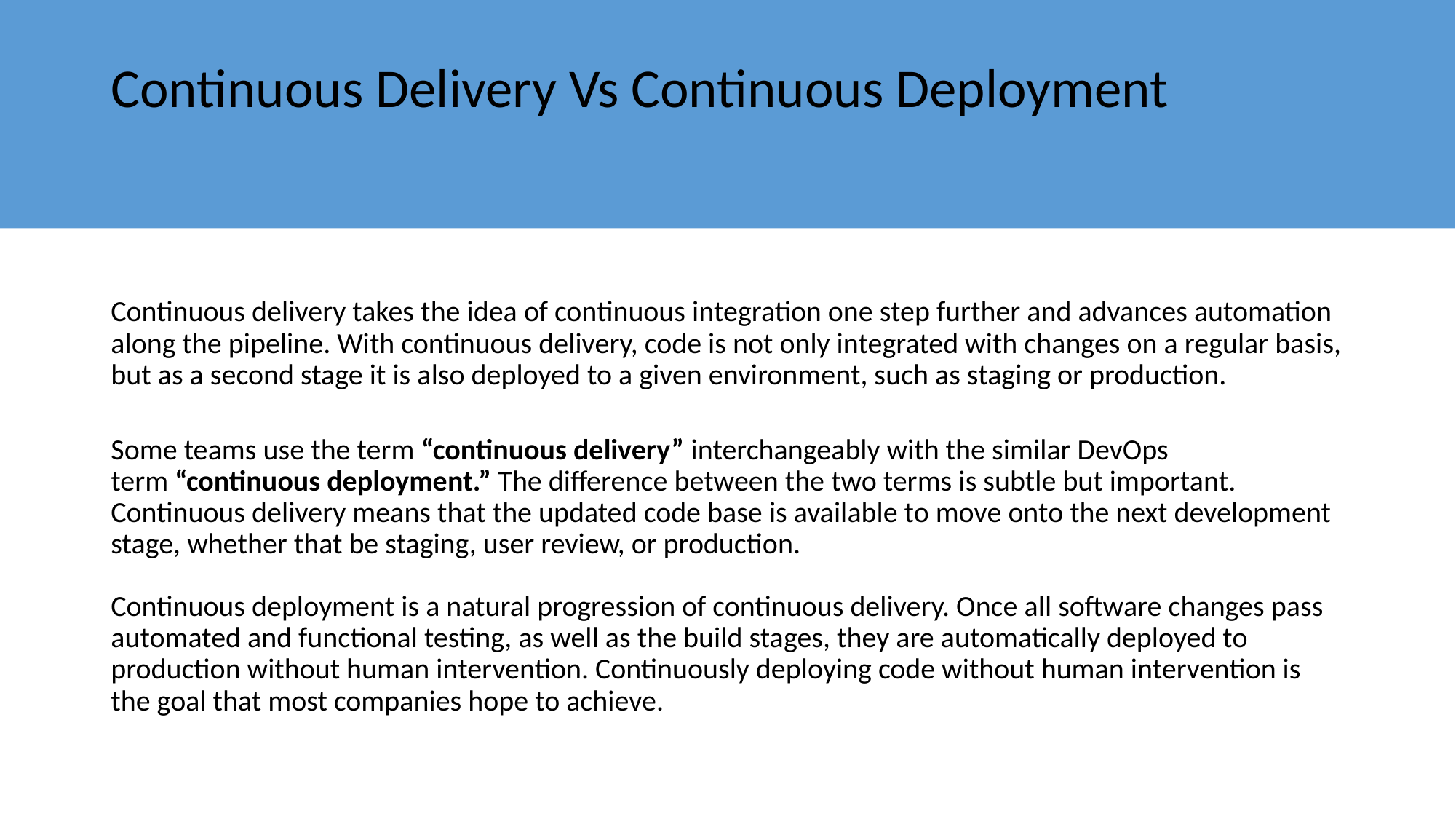

# Continuous Delivery Vs Continuous Deployment
Continuous delivery takes the idea of continuous integration one step further and advances automation along the pipeline. With continuous delivery, code is not only integrated with changes on a regular basis, but as a second stage it is also deployed to a given environment, such as staging or production.
Some teams use the term “continuous delivery” interchangeably with the similar DevOps term “continuous deployment.” The difference between the two terms is subtle but important. Continuous delivery means that the updated code base is available to move onto the next development stage, whether that be staging, user review, or production.
Continuous deployment is a natural progression of continuous delivery. Once all software changes pass automated and functional testing, as well as the build stages, they are automatically deployed to production without human intervention. Continuously deploying code without human intervention is the goal that most companies hope to achieve.